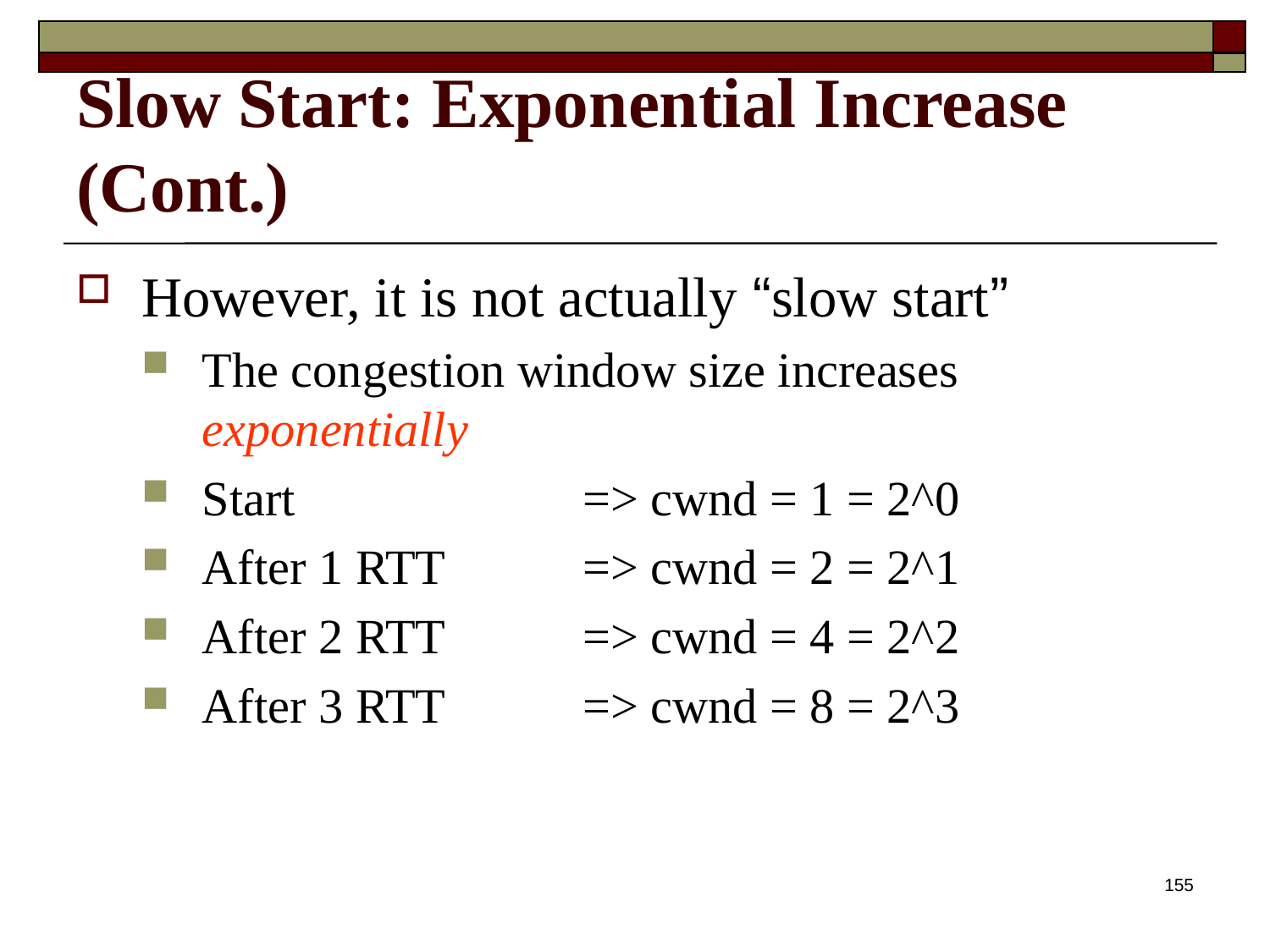

# Slow Start: Exponential Increase (Cont.)
However, it is not actually “slow start”
The congestion window size increases exponentially
Start			=> cwnd = 1 = 2^0
After 1 RTT		=> cwnd = 2 = 2^1
After 2 RTT		=> cwnd = 4 = 2^2
After 3 RTT		=> cwnd = 8 = 2^3

155